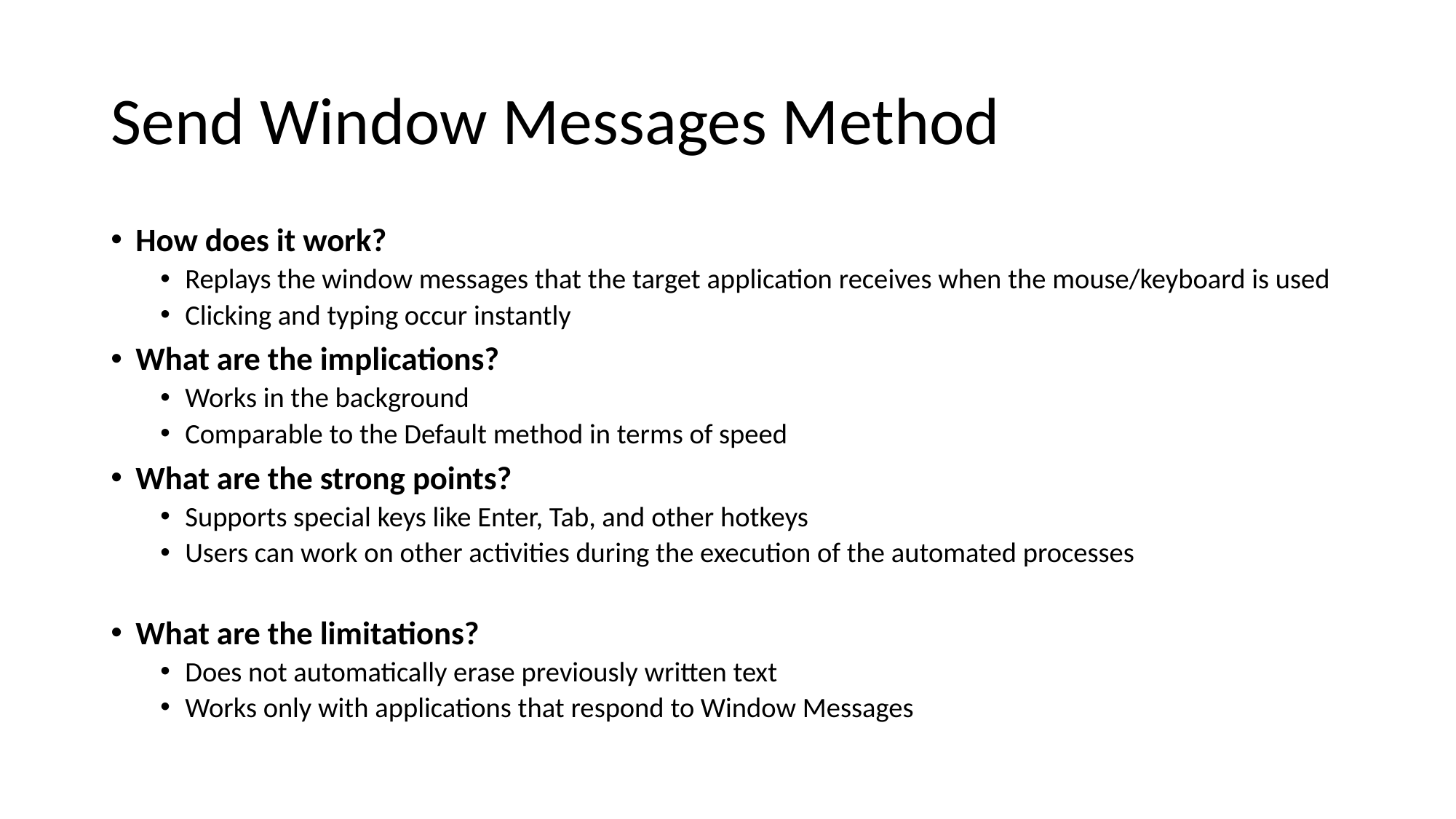

# Send Window Messages Method
How does it work?
Replays the window messages that the target application receives when the mouse/keyboard is used
Clicking and typing occur instantly
What are the implications?
Works in the background
Comparable to the Default method in terms of speed
What are the strong points?
Supports special keys like Enter, Tab, and other hotkeys
Users can work on other activities during the execution of the automated processes

What are the limitations?
Does not automatically erase previously written text
Works only with applications that respond to Window Messages